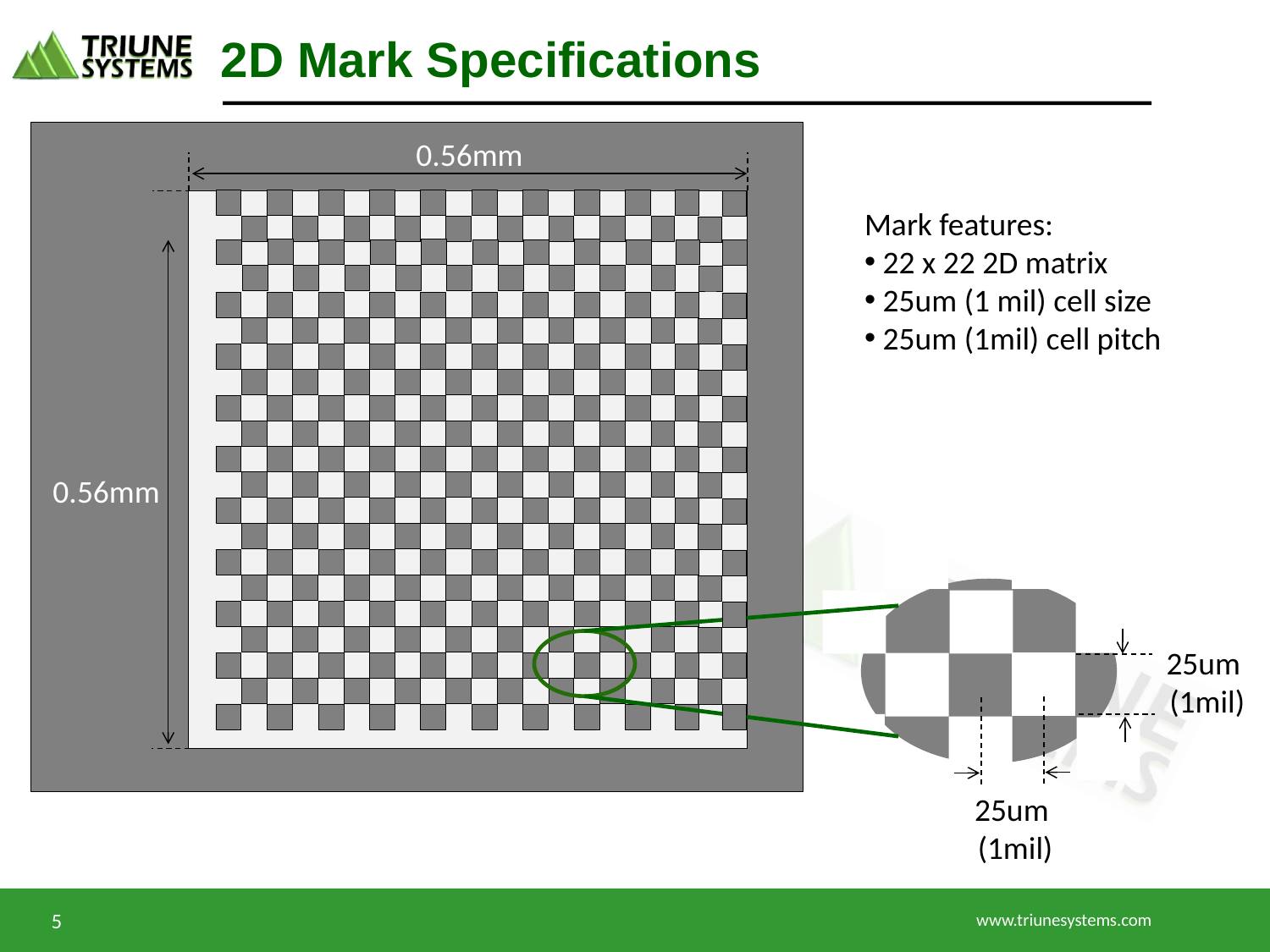

# 2D Mark Specifications

0.56mm

Mark features:
 22 x 22 2D matrix
 25um (1 mil) cell size
 25um (1mil) cell pitch

0.56mm

25um
(1mil)

25um
(1mil)